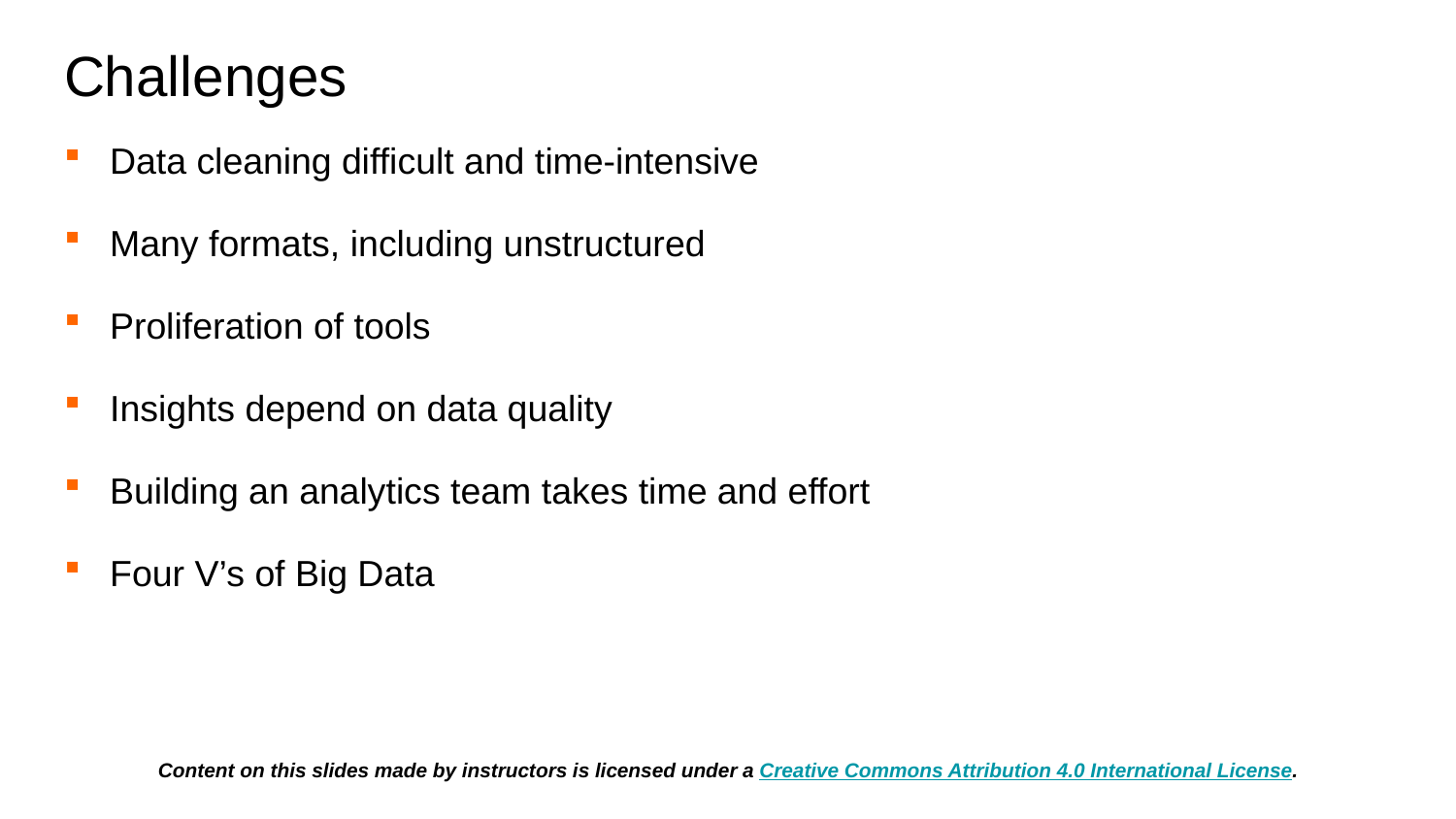

# Challenges
Data cleaning difficult and time-intensive
Many formats, including unstructured
Proliferation of tools
Insights depend on data quality
Building an analytics team takes time and effort
Four V’s of Big Data